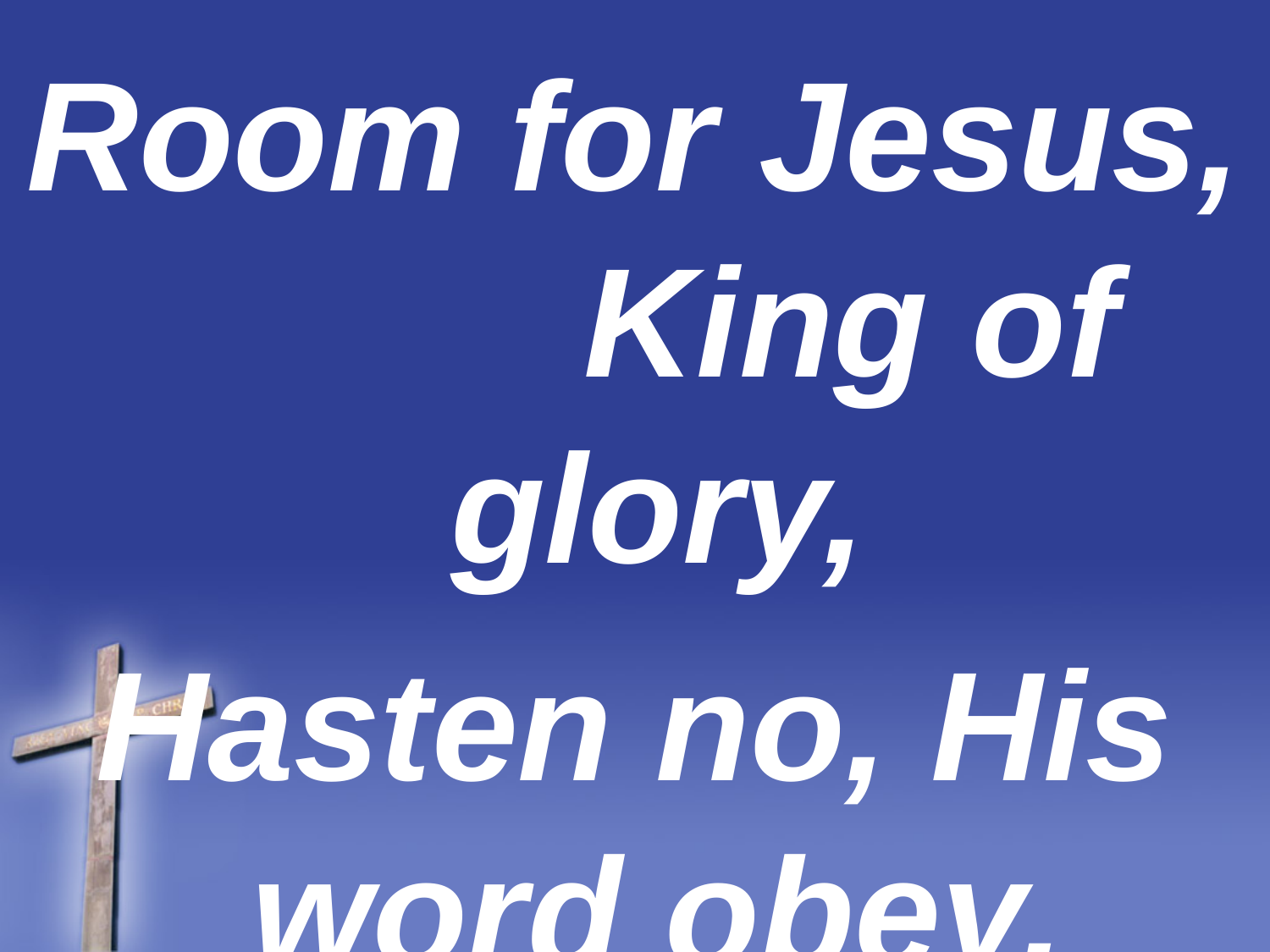

Room for Jesus,          King of glory,
Hasten no, His word obey,